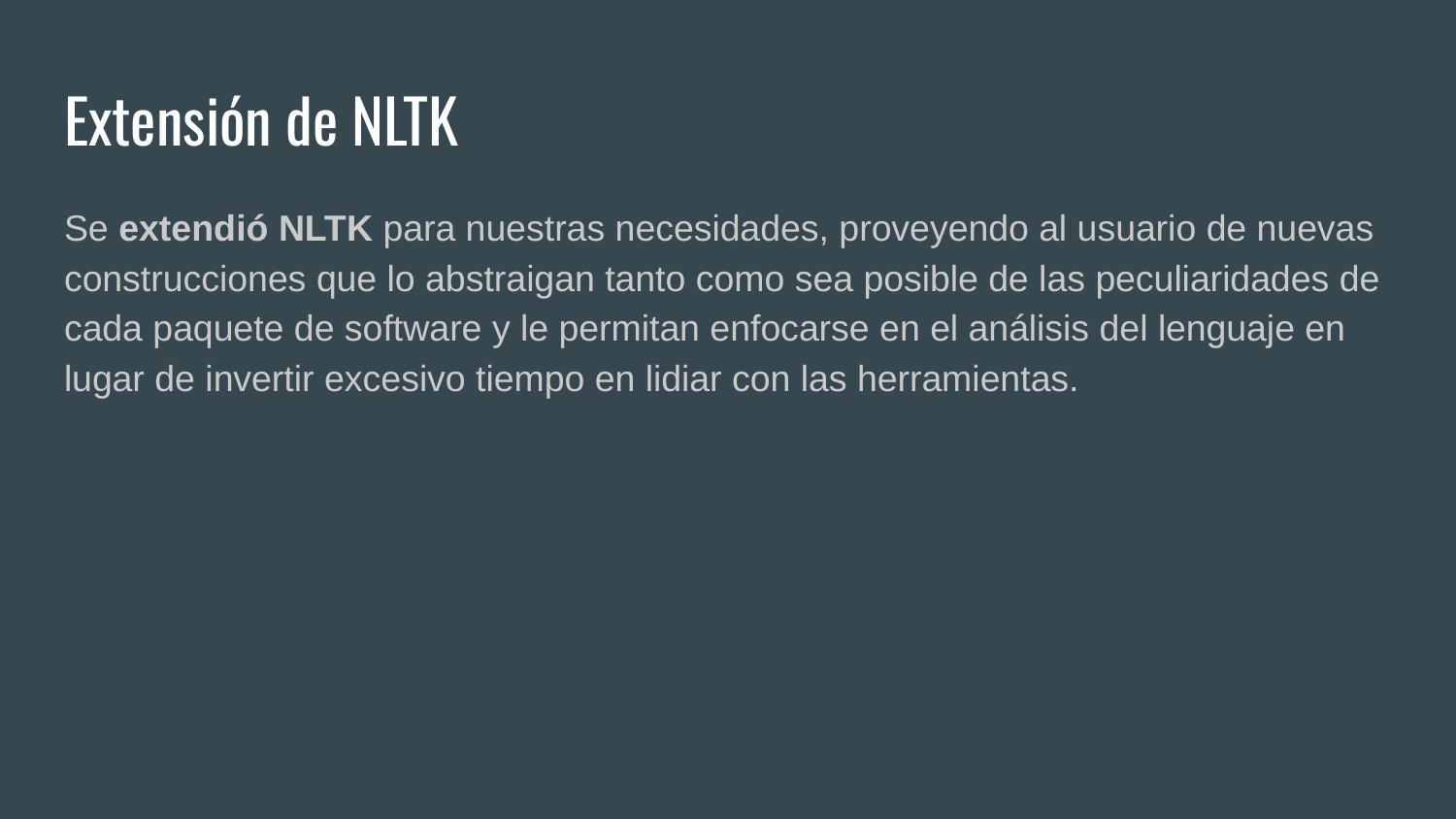

# Extensión de NLTK
Se extendió NLTK para nuestras necesidades, proveyendo al usuario de nuevas construcciones que lo abstraigan tanto como sea posible de las peculiaridades de cada paquete de software y le permitan enfocarse en el análisis del lenguaje en lugar de invertir excesivo tiempo en lidiar con las herramientas.